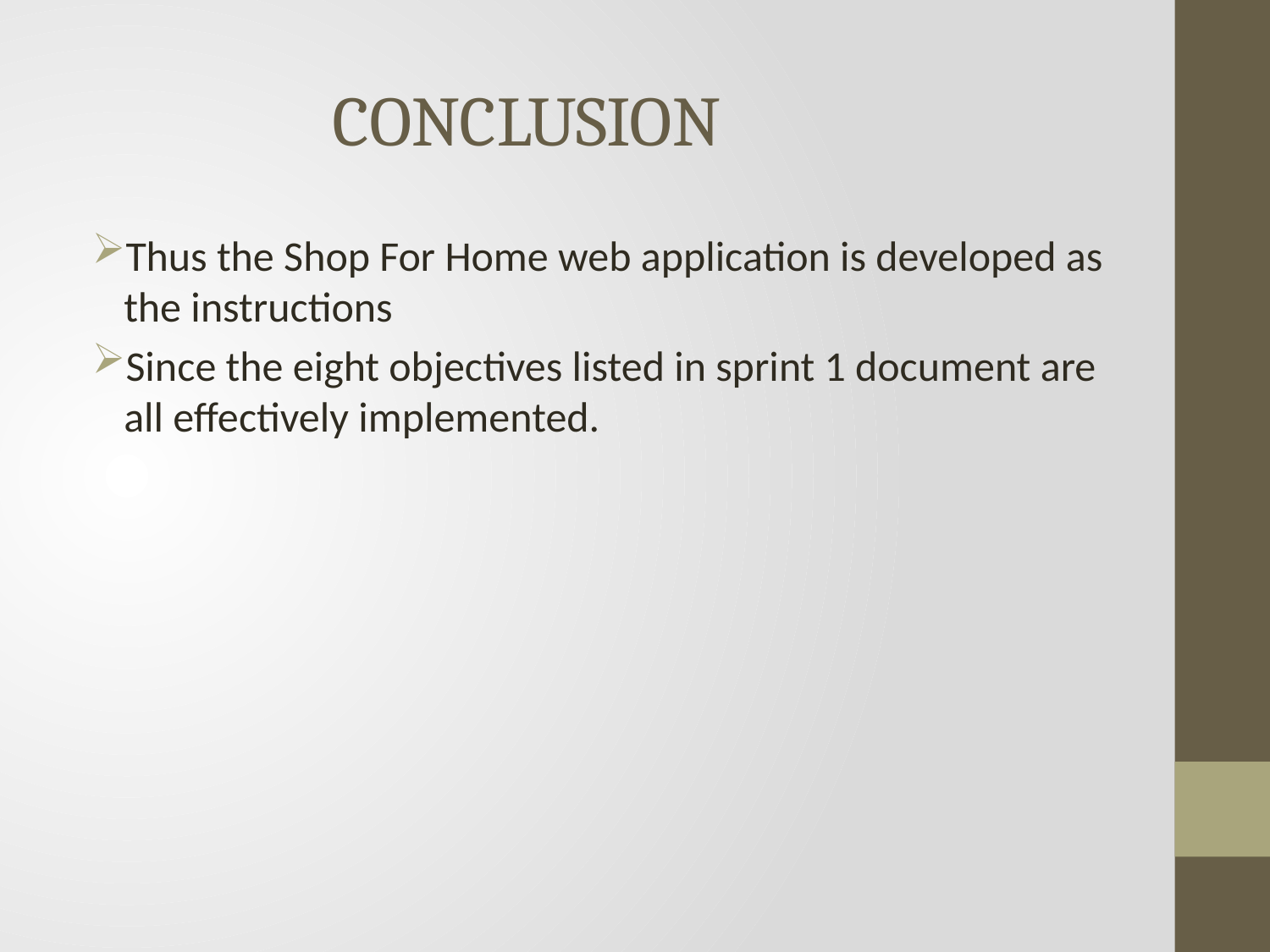

# CONCLUSION
Thus the Shop For Home web application is developed as the instructions
Since the eight objectives listed in sprint 1 document are all effectively implemented.